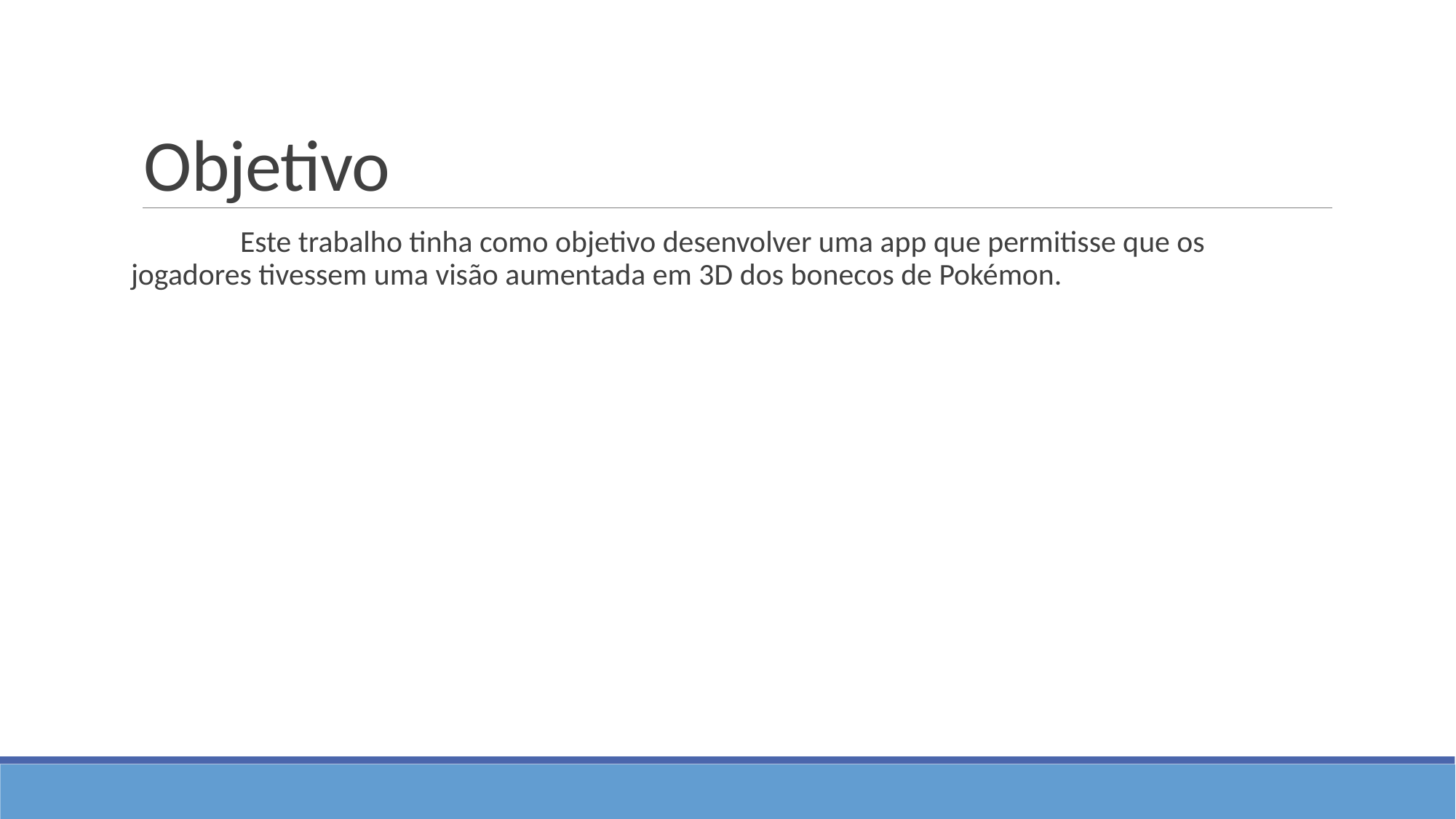

# Objetivo
    	Este trabalho tinha como objetivo desenvolver uma app que permitisse que os jogadores tivessem uma visão aumentada em 3D dos bonecos de Pokémon.